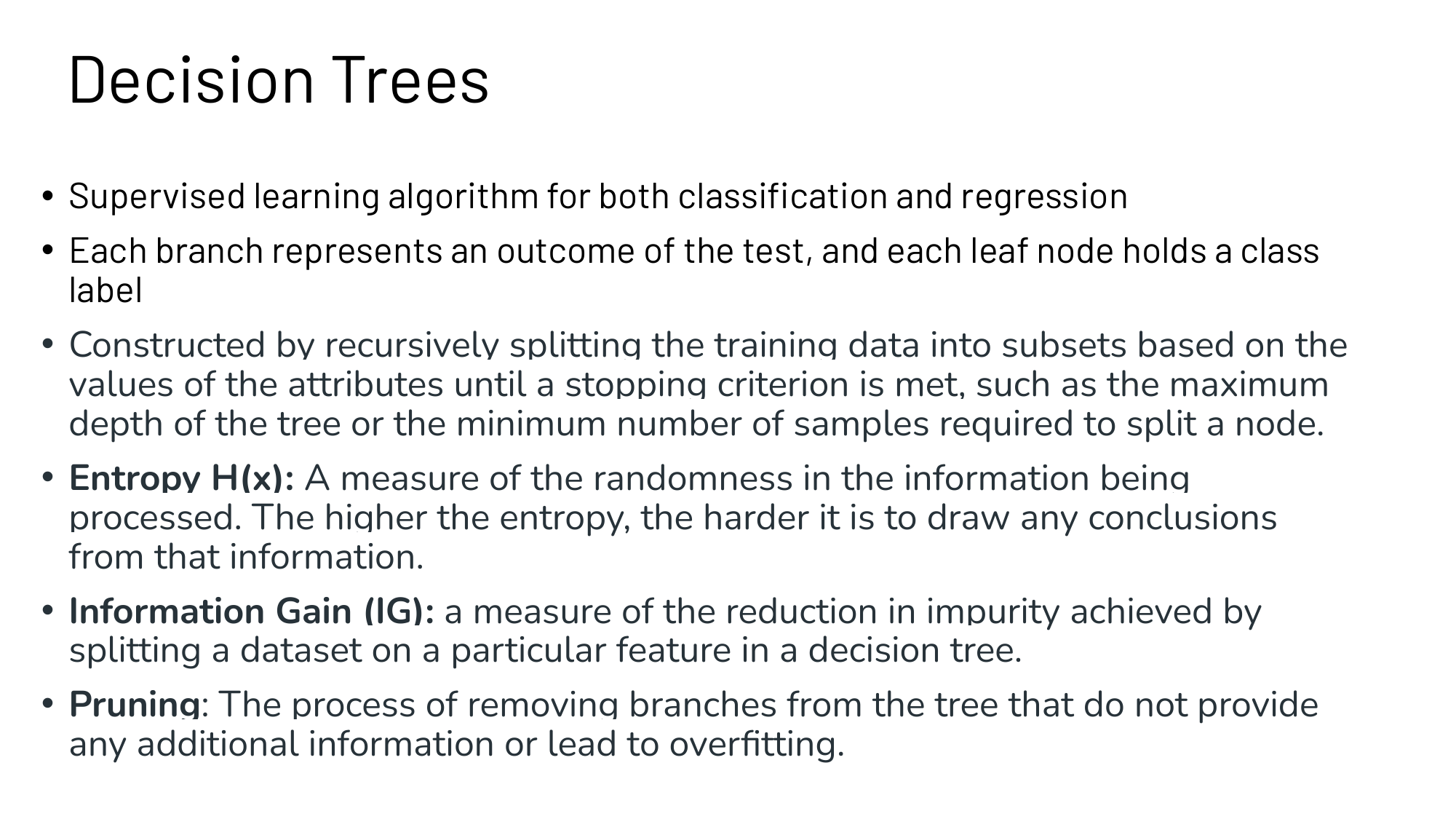

# Decision Trees
Supervised learning algorithm for both classification and regression
Each branch represents an outcome of the test, and each leaf node holds a class label
Constructed by recursively splitting the training data into subsets based on the values of the attributes until a stopping criterion is met, such as the maximum depth of the tree or the minimum number of samples required to split a node.
Entropy H(x): A measure of the randomness in the information being processed. The higher the entropy, the harder it is to draw any conclusions from that information.
Information Gain (IG): a measure of the reduction in impurity achieved by splitting a dataset on a particular feature in a decision tree.
Pruning: The process of removing branches from the tree that do not provide any additional information or lead to overfitting.